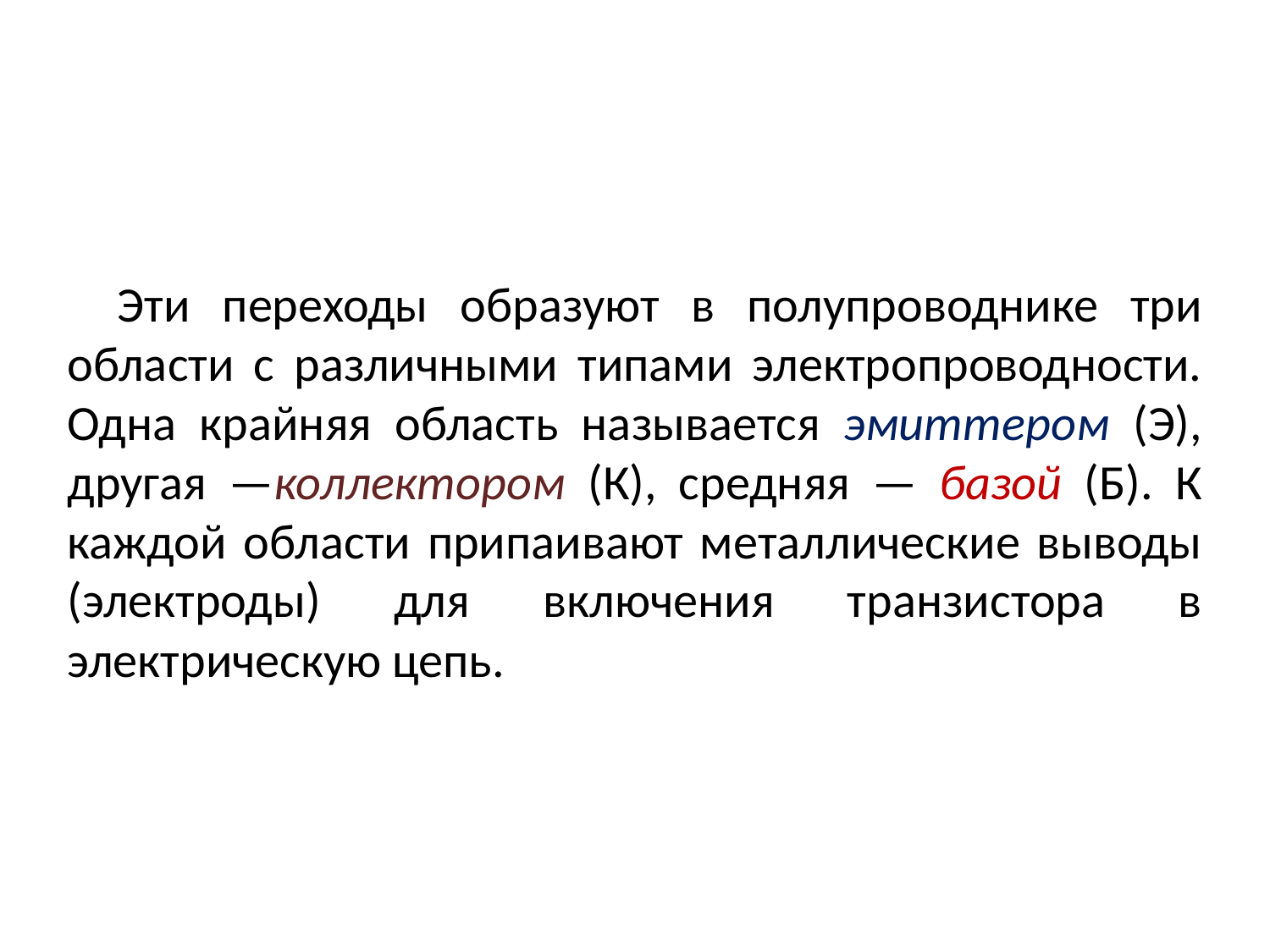

Эти переходы образуют в полупроводнике три области с различными типами электропроводности. Одна крайняя область называется эмиттером (Э), другая —коллектором (К), средняя — базой (Б). К каждой области припаивают металлические выводы (электроды) для включения транзистора в электрическую цепь.